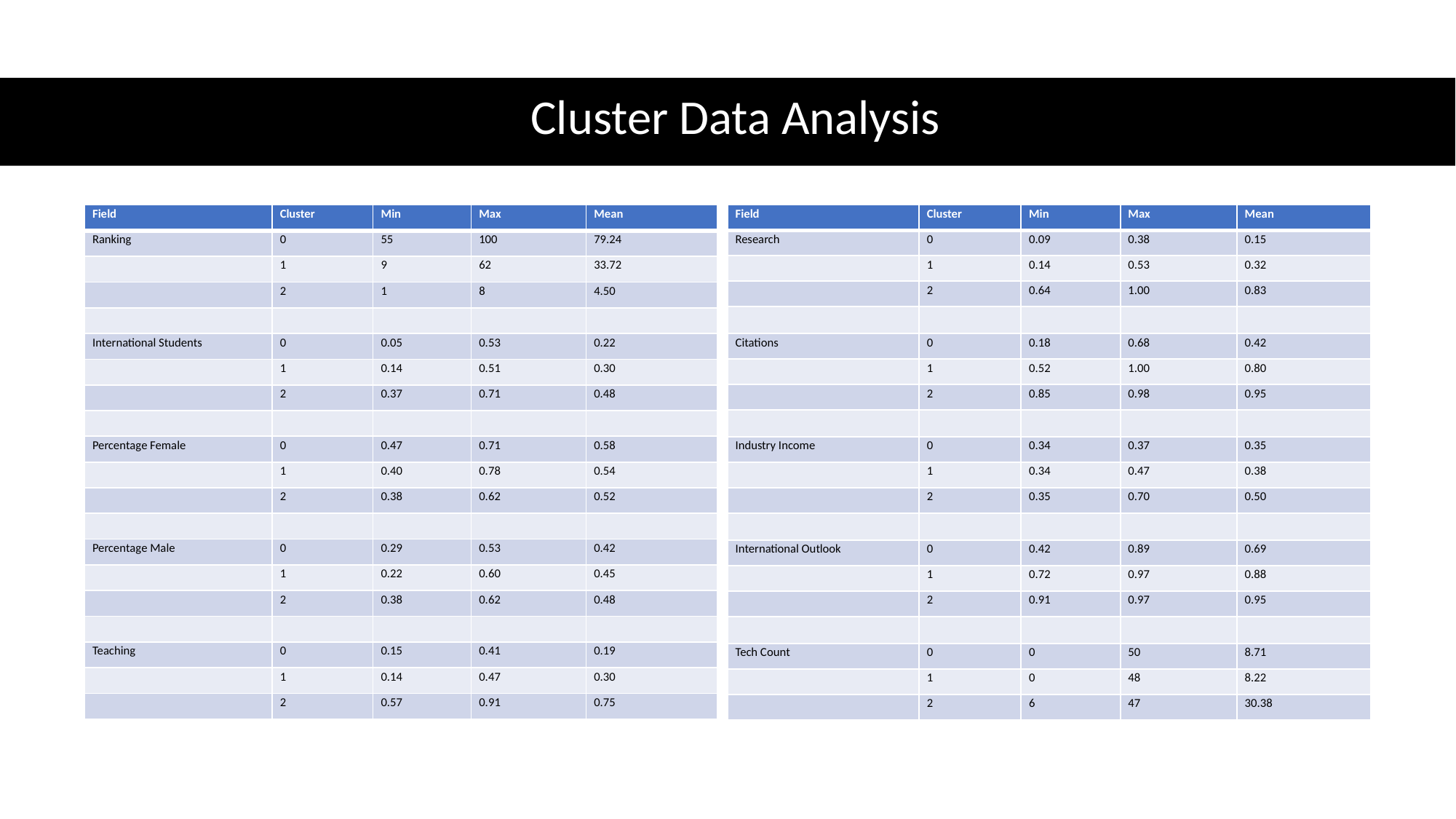

# Cluster Data Analysis

| Field | Cluster | Min | Max | Mean |
| --- | --- | --- | --- | --- |
| Ranking | 0 | 55 | 100 | 79.24 |
|  | 1 | 9 | 62 | 33.72 |
|  | 2 | 1 | 8 | 4.50 |
|  |  |  |  |  |
| International Students | 0 | 0.05 | 0.53 | 0.22 |
|  | 1 | 0.14 | 0.51 | 0.30 |
|  | 2 | 0.37 | 0.71 | 0.48 |
|  |  |  |  |  |
| Percentage Female | 0 | 0.47 | 0.71 | 0.58 |
|  | 1 | 0.40 | 0.78 | 0.54 |
|  | 2 | 0.38 | 0.62 | 0.52 |
|  |  |  |  |  |
| Percentage Male | 0 | 0.29 | 0.53 | 0.42 |
|  | 1 | 0.22 | 0.60 | 0.45 |
|  | 2 | 0.38 | 0.62 | 0.48 |
|  |  |  |  |  |
| Teaching | 0 | 0.15 | 0.41 | 0.19 |
|  | 1 | 0.14 | 0.47 | 0.30 |
|  | 2 | 0.57 | 0.91 | 0.75 |
| Field | Cluster | Min | Max | Mean |
| --- | --- | --- | --- | --- |
| Research | 0 | 0.09 | 0.38 | 0.15 |
|  | 1 | 0.14 | 0.53 | 0.32 |
|  | 2 | 0.64 | 1.00 | 0.83 |
|  |  |  |  |  |
| Citations | 0 | 0.18 | 0.68 | 0.42 |
|  | 1 | 0.52 | 1.00 | 0.80 |
|  | 2 | 0.85 | 0.98 | 0.95 |
|  |  |  |  |  |
| Industry Income | 0 | 0.34 | 0.37 | 0.35 |
|  | 1 | 0.34 | 0.47 | 0.38 |
|  | 2 | 0.35 | 0.70 | 0.50 |
|  |  |  |  |  |
| International Outlook | 0 | 0.42 | 0.89 | 0.69 |
|  | 1 | 0.72 | 0.97 | 0.88 |
|  | 2 | 0.91 | 0.97 | 0.95 |
|  |  |  |  |  |
| Tech Count | 0 | 0 | 50 | 8.71 |
|  | 1 | 0 | 48 | 8.22 |
|  | 2 | 6 | 47 | 30.38 |